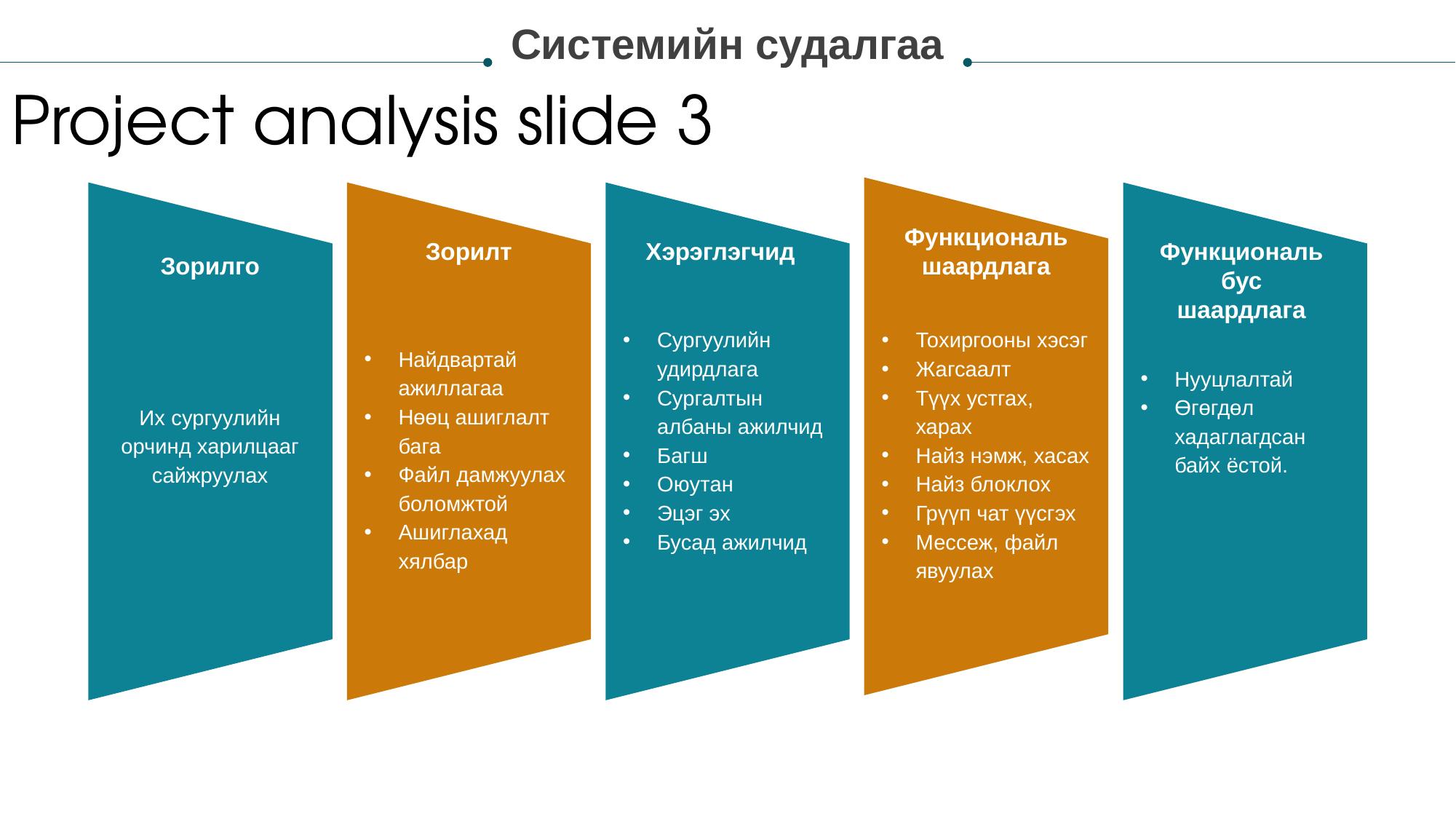

Системийн судалгаа
Project analysis slide 3
Функциональ шаардлага
Функциональ бус шаардлага
Зорилт
Хэрэглэгчид
Зорилго

Сургуулийн удирдлага
Сургалтын албаны ажилчид
Багш
Оюутан
Эцэг эх
Бусад ажилчид
Тохиргооны хэсэг
Жагсаалт
Түүх устгах, харах
Найз нэмж, хасах
Найз блоклох
Грүүп чат үүсгэх
Мессеж, файл явуулах
Найдвартай ажиллагаа
Нөөц ашиглалт бага
Файл дамжуулах боломжтой
Ашиглахад хялбар
Нууцлалтай
Өгөгдөл хадаглагдсан байх ёстой.
Их сургуулийн орчинд харилцааг сайжруулах